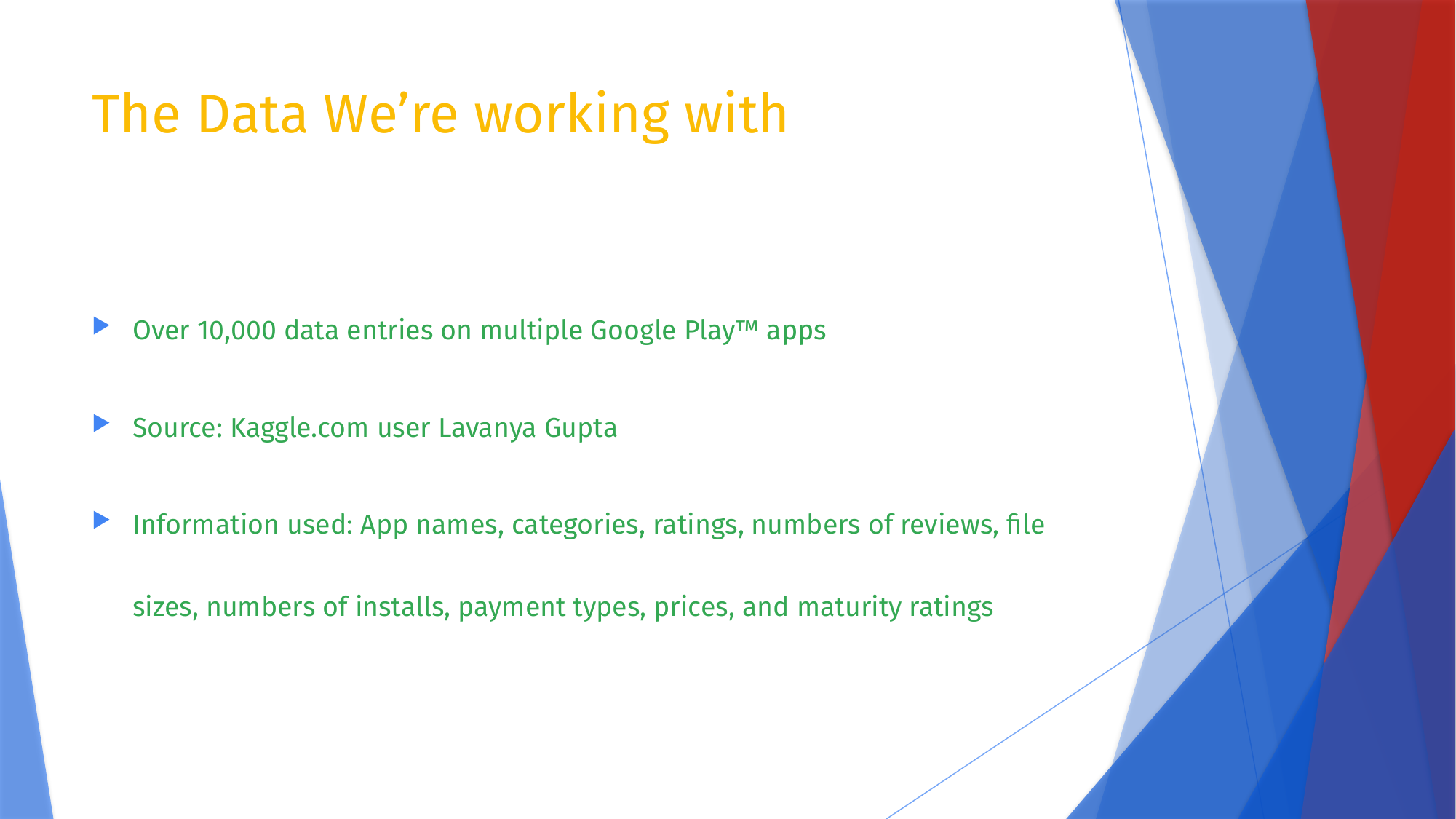

# The Data We’re working with
Over 10,000 data entries on multiple Google Play™ apps
Source: Kaggle.com user Lavanya Gupta
Information used: App names, categories, ratings, numbers of reviews, file sizes, numbers of installs, payment types, prices, and maturity ratings